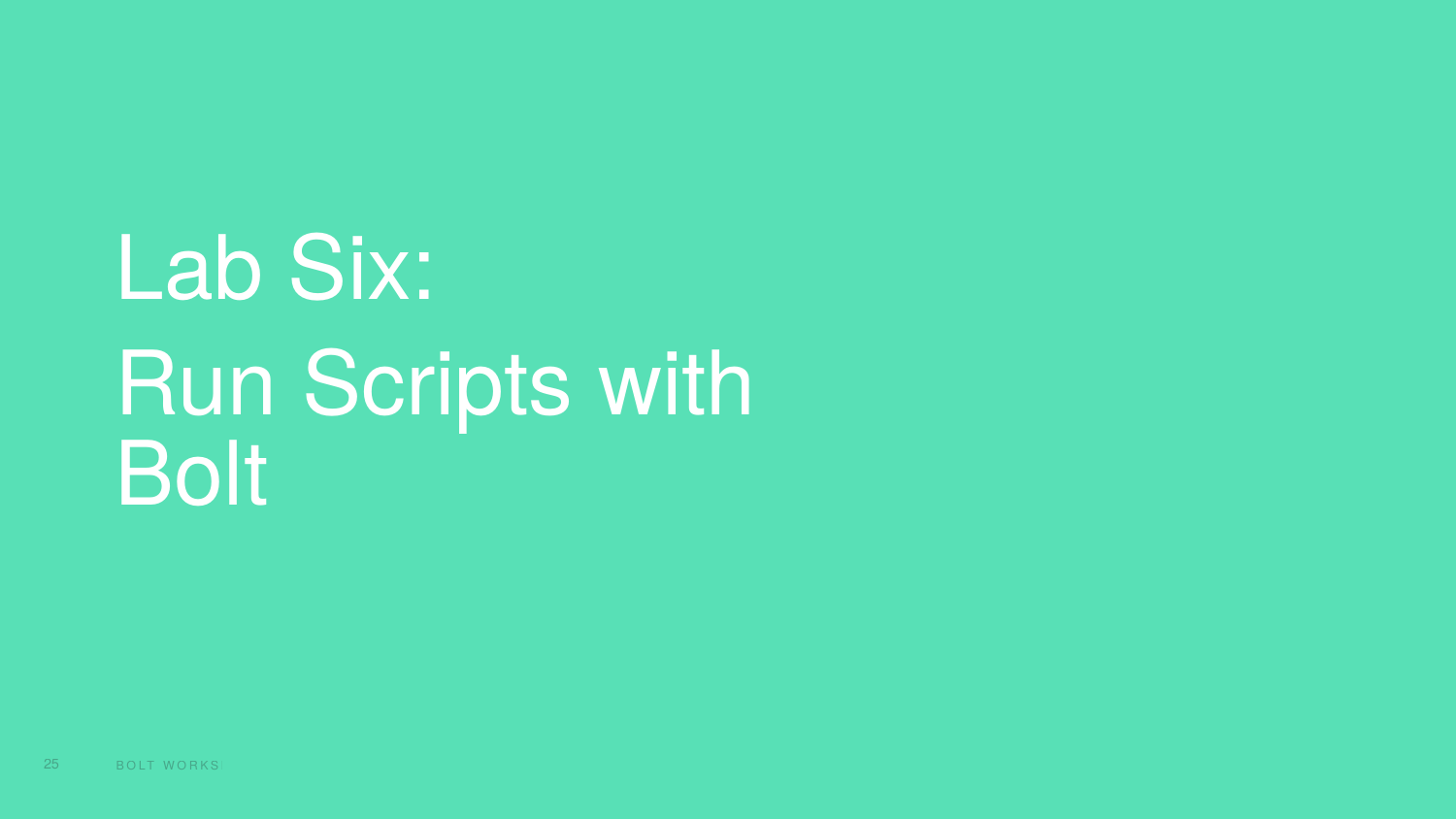

Lab Six:
Run Scripts with Bolt
25
Bolt workshop